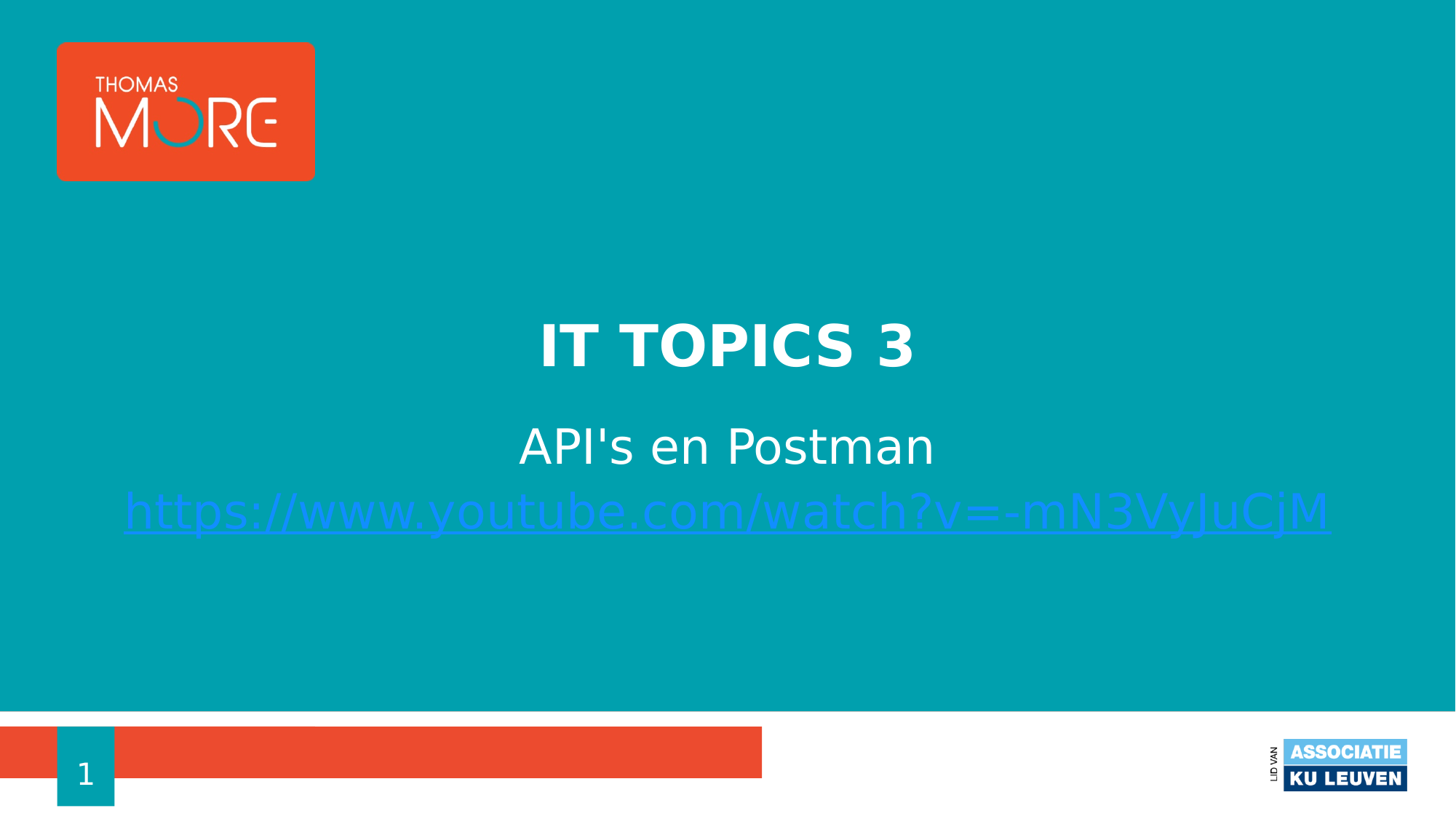

# It topics 3
API's en Postman
https://www.youtube.com/watch?v=-mN3VyJuCjM

1